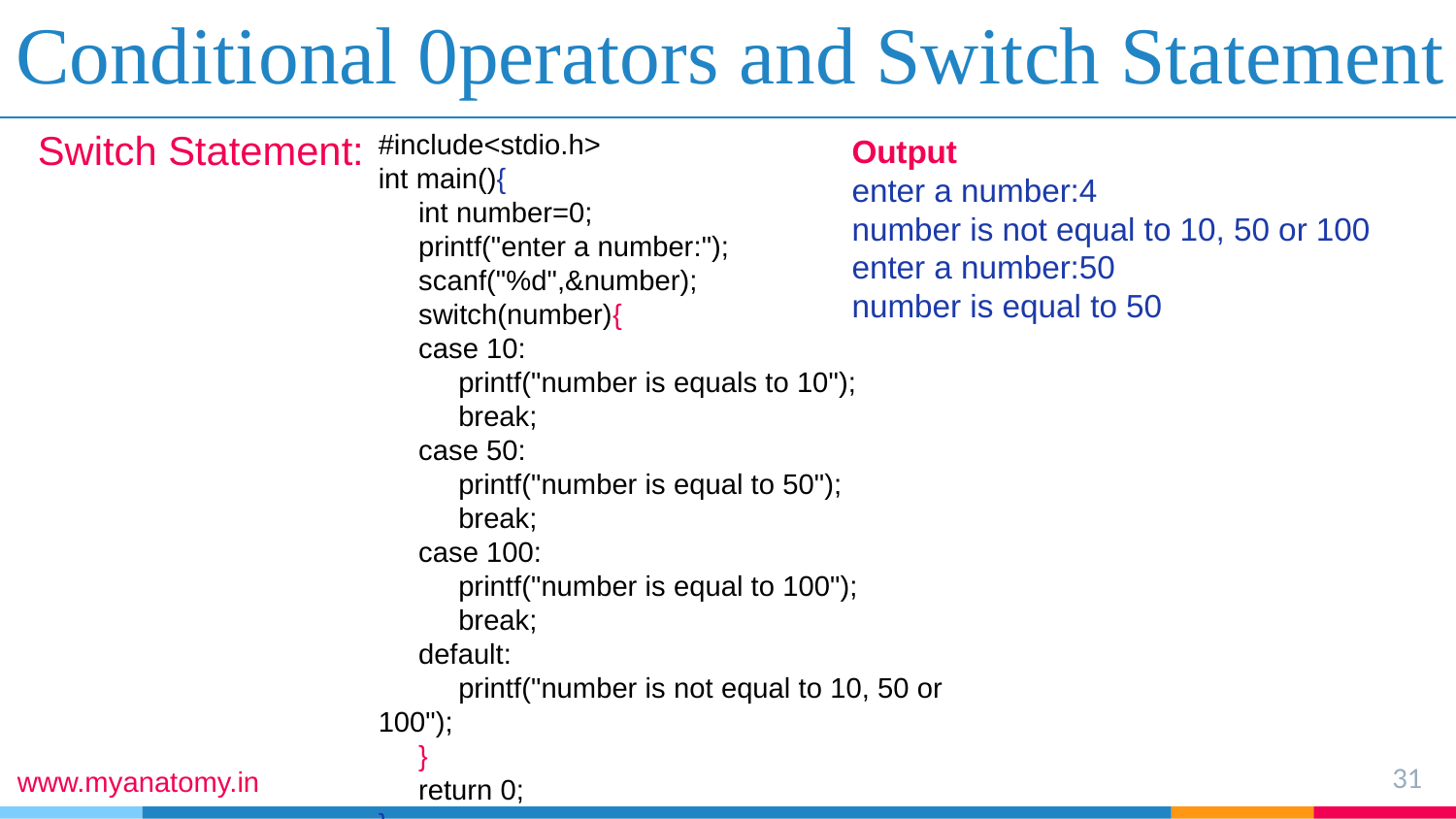

# Conditional 0perators and Switch Statement
Switch Statement:
#include<stdio.h>
int main(){
     int number=0;
     printf("enter a number:");
     scanf("%d",&number);
     switch(number){
     case 10:
          printf("number is equals to 10");
          break;
     case 50:
          printf("number is equal to 50");
          break;
     case 100:
          printf("number is equal to 100");
          break;
     default:
          printf("number is not equal to 10, 50 or 100");
     }
     return 0;
}
Output
enter a number:4
number is not equal to 10, 50 or 100
enter a number:50
number is equal to 50
31
www.myanatomy.in